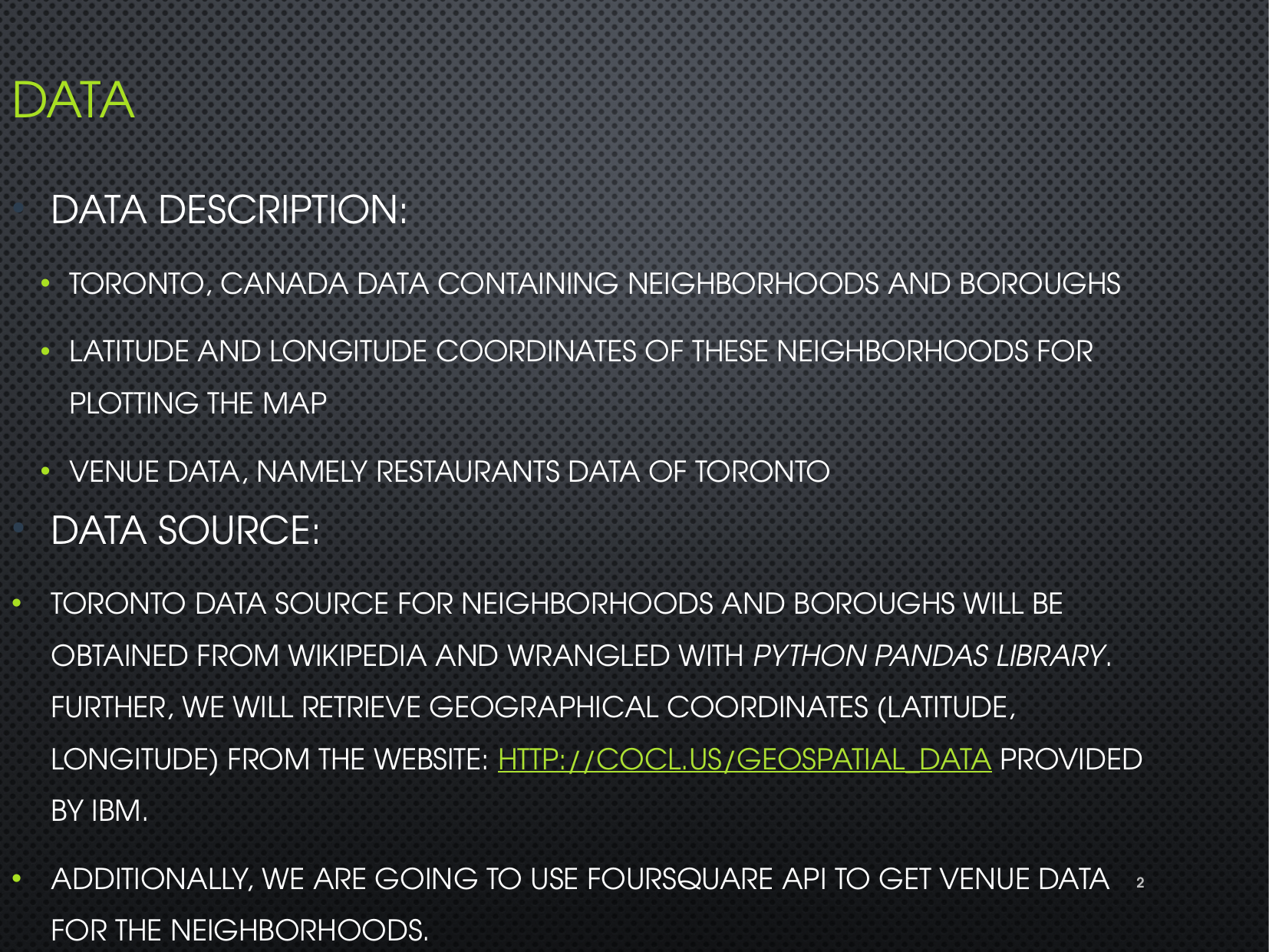

Data
Data description:
Toronto, canada data containing neighborhoods and boroughs
Latitude and longitude coordinates of these neighborhoods for plotting the map
Venue data, namely restaurants data of toronto
Data source:
Toronto data source for neighborhoods and boroughs will be obtained from wikipedia and wrangled with python pandas library. Further, we will retrieve geographical coordinates (latitude, longitude) from the website: http://cocl.us/Geospatial_data provided by ibm.
Additionally, we are going to use foursquare api to get venue data for the neighborhoods.
2